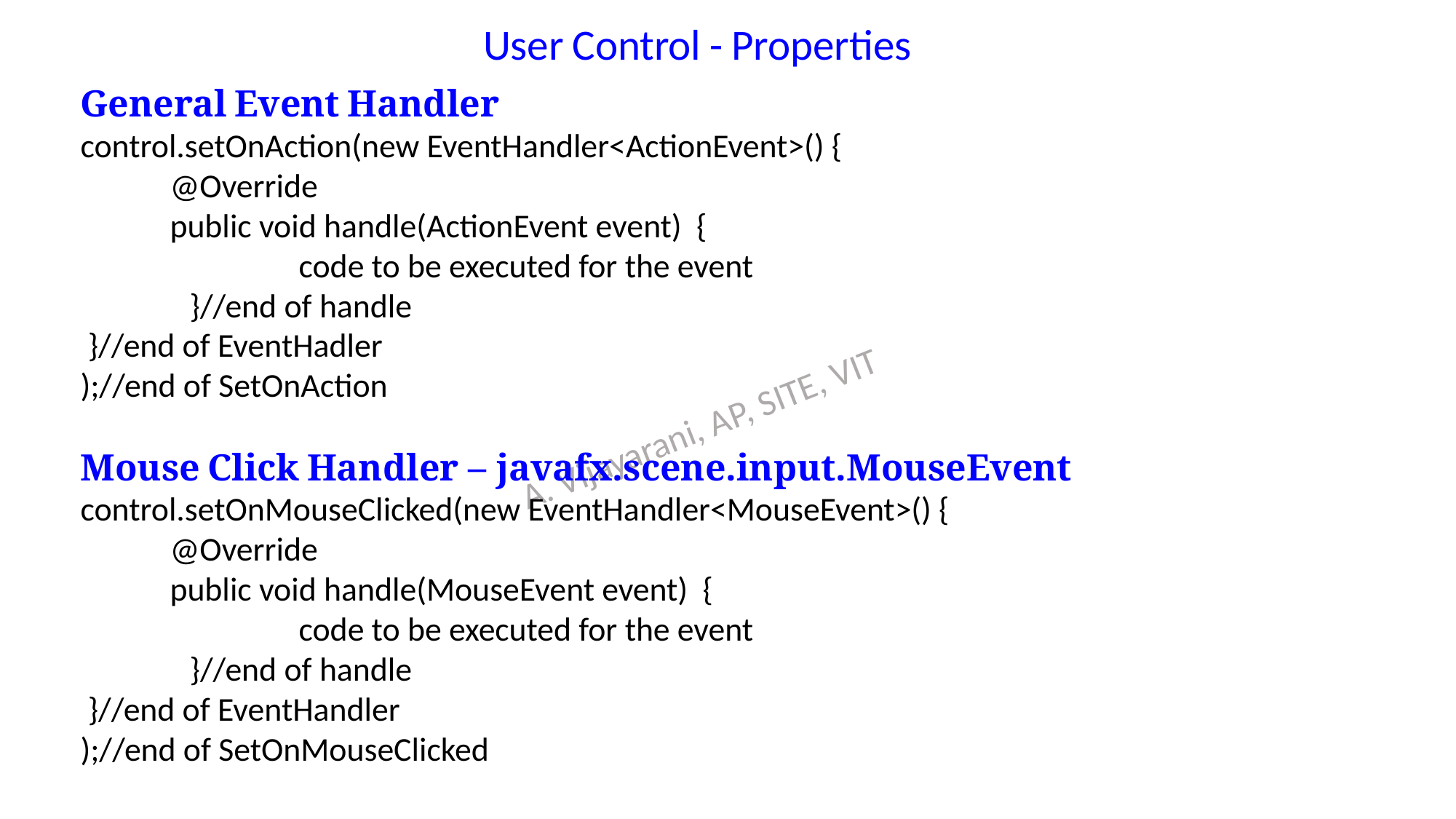

# User Control - Properties
General Event Handler
control.setOnAction(new EventHandler<ActionEvent>() {
            @Override
            public void handle(ActionEvent event)  {
		code to be executed for the event
	}//end of handle
 }//end of EventHadler
);//end of SetOnAction

Mouse Click Handler – javafx.scene.input.MouseEvent
control.setOnMouseClicked(new EventHandler<MouseEvent>() {
            @Override
            public void handle(MouseEvent event)  {
		code to be executed for the event
	}//end of handle
 }//end of EventHandler
);//end of SetOnMouseClicked